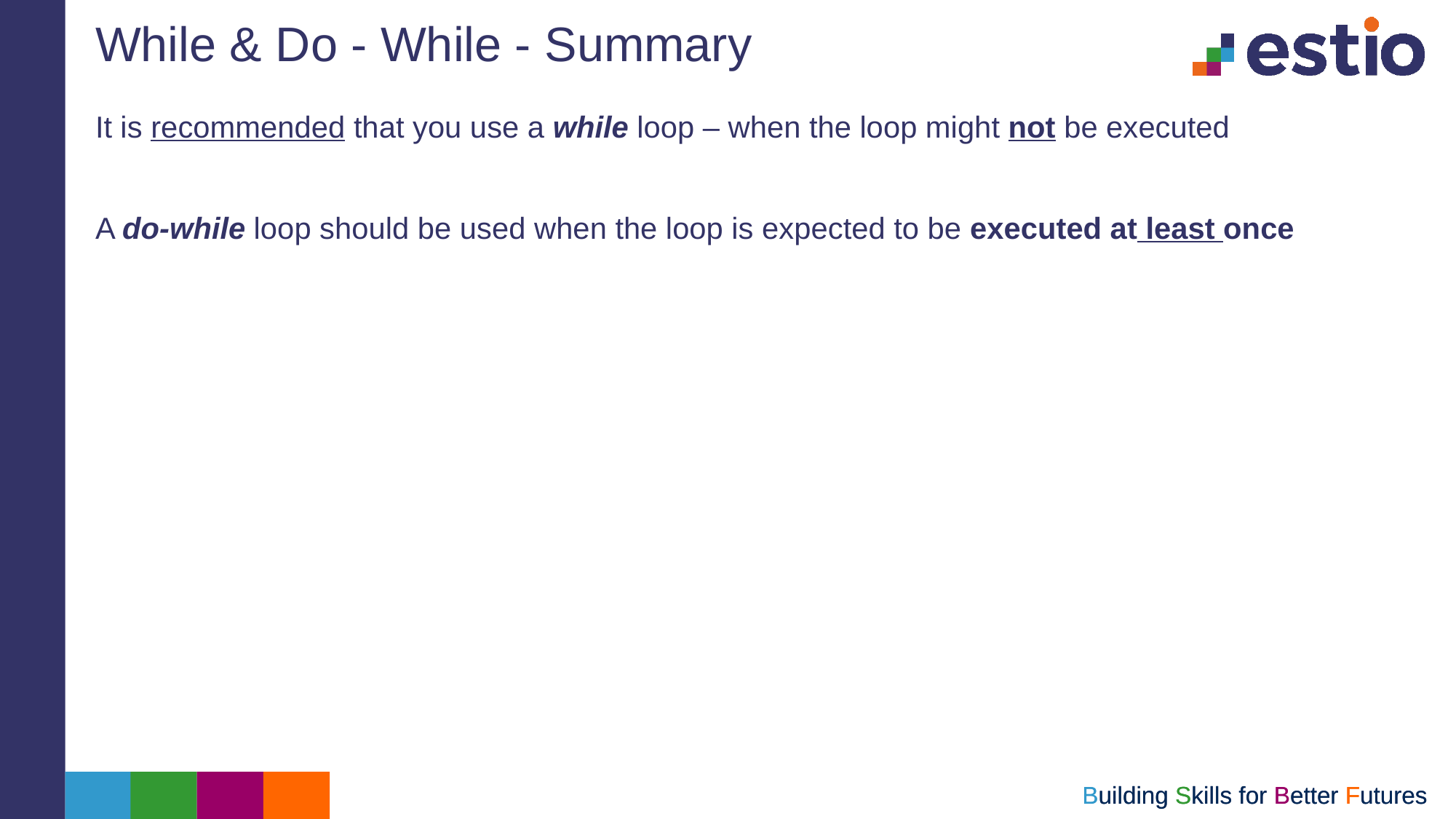

# While & Do - While - Summary
It is recommended that you use a while loop – when the loop might not be executed

A do-while loop should be used when the loop is expected to be executed at least once